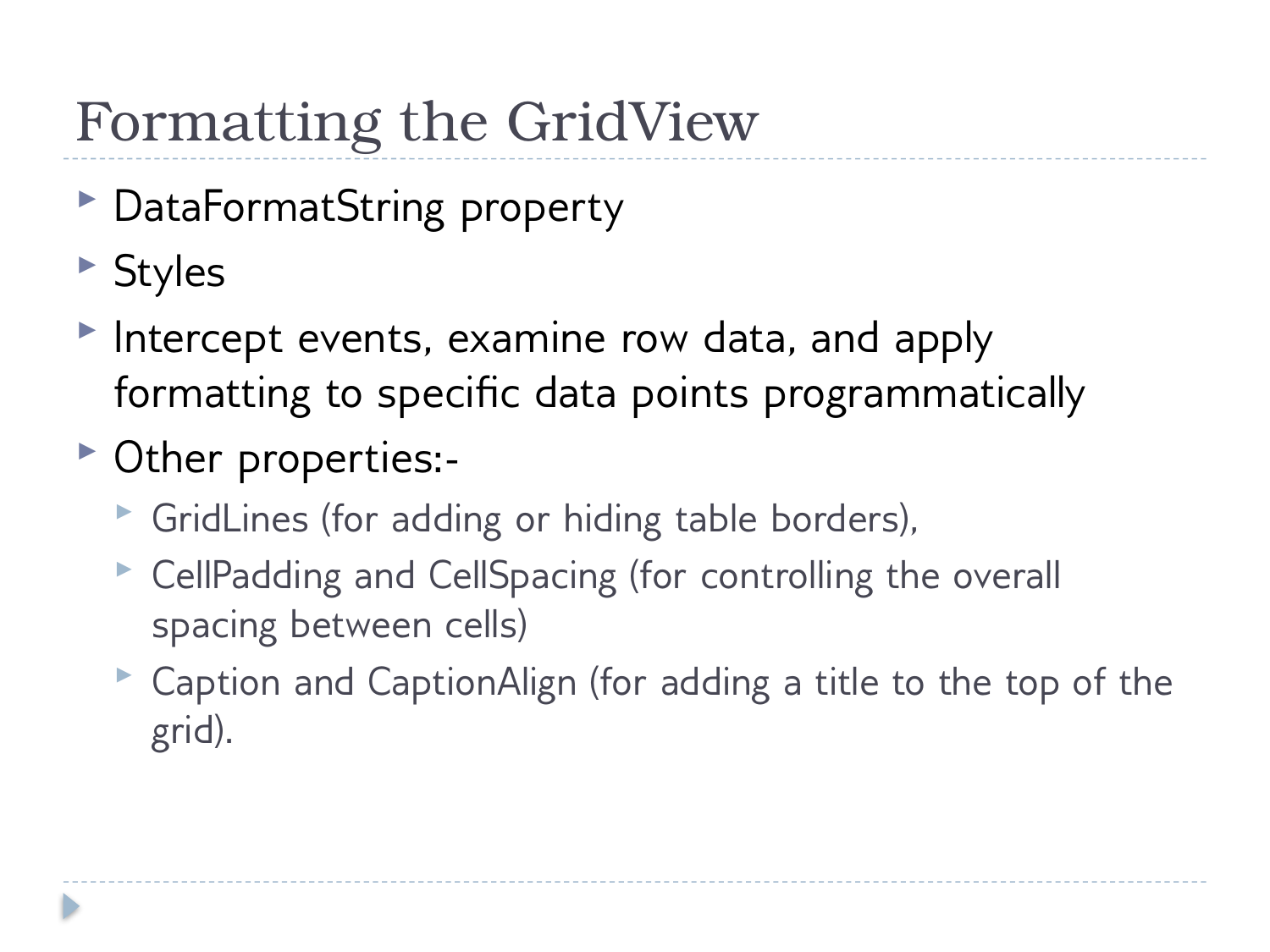

# Formatting the GridView
DataFormatString property
Styles
Intercept events, examine row data, and apply formatting to specific data points programmatically
Other properties:-
GridLines (for adding or hiding table borders),
CellPadding and CellSpacing (for controlling the overall spacing between cells)
Caption and CaptionAlign (for adding a title to the top of the grid).